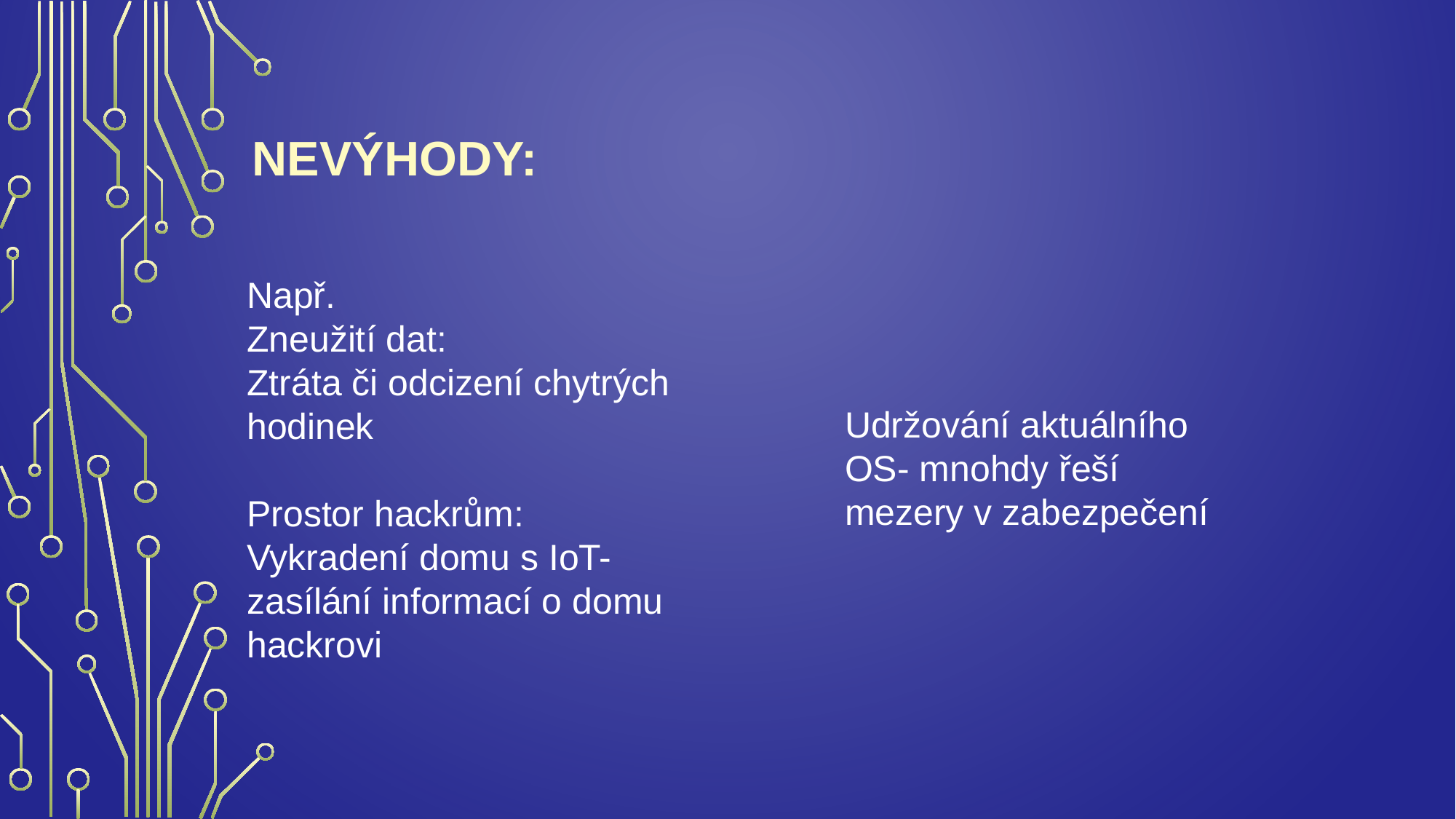

# Nevýhody:
Např.
Zneužití dat:
Ztráta či odcizení chytrých hodinek

Prostor hackrům:
Vykradení domu s IoT- zasílání informací o domu hackrovi

Udržování aktuálního OS- mnohdy řeší mezery v zabezpečení